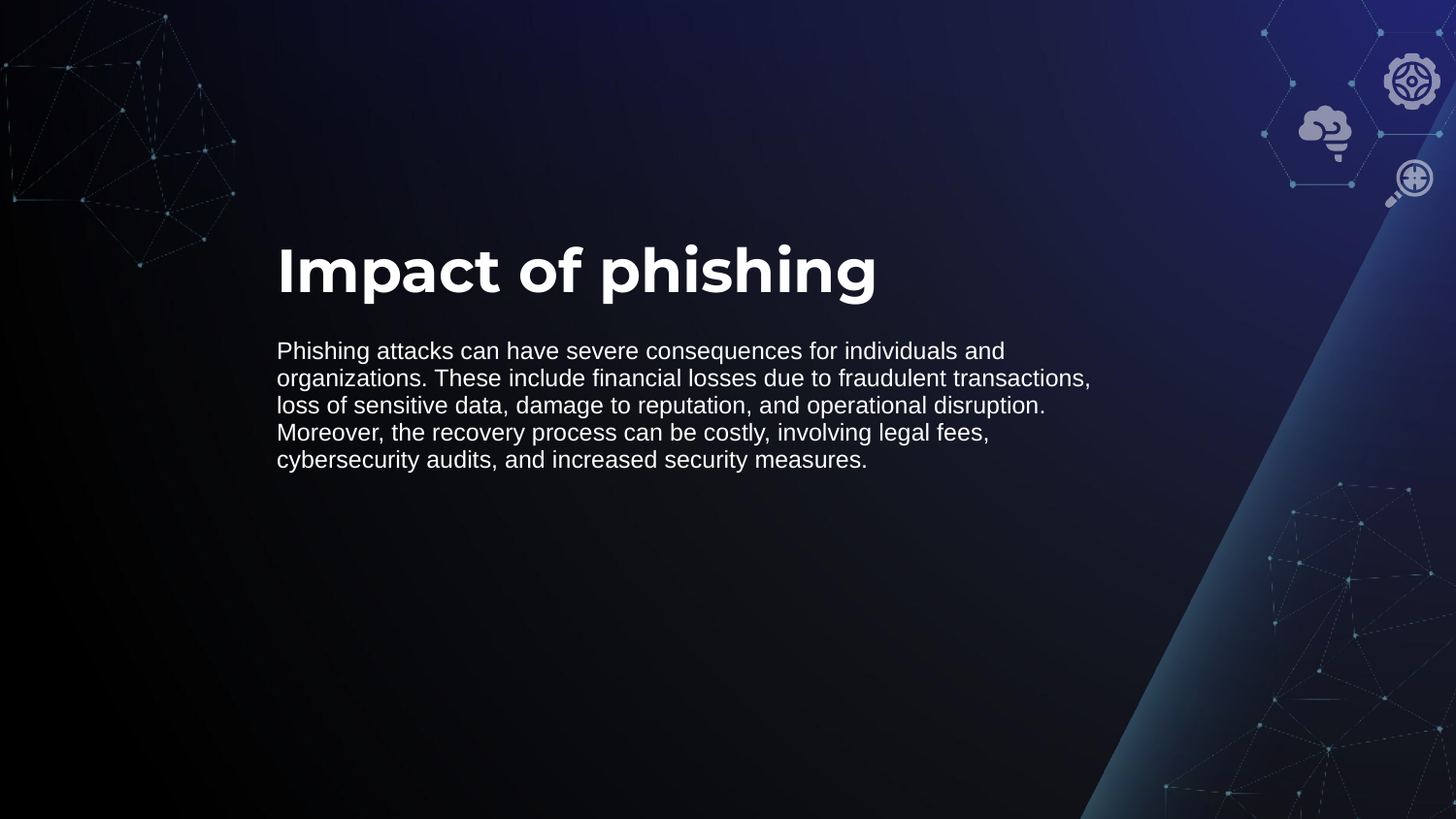

# Impact of phishing
Phishing attacks can have severe consequences for individuals and organizations. These include financial losses due to fraudulent transactions, loss of sensitive data, damage to reputation, and operational disruption. Moreover, the recovery process can be costly, involving legal fees, cybersecurity audits, and increased security measures.